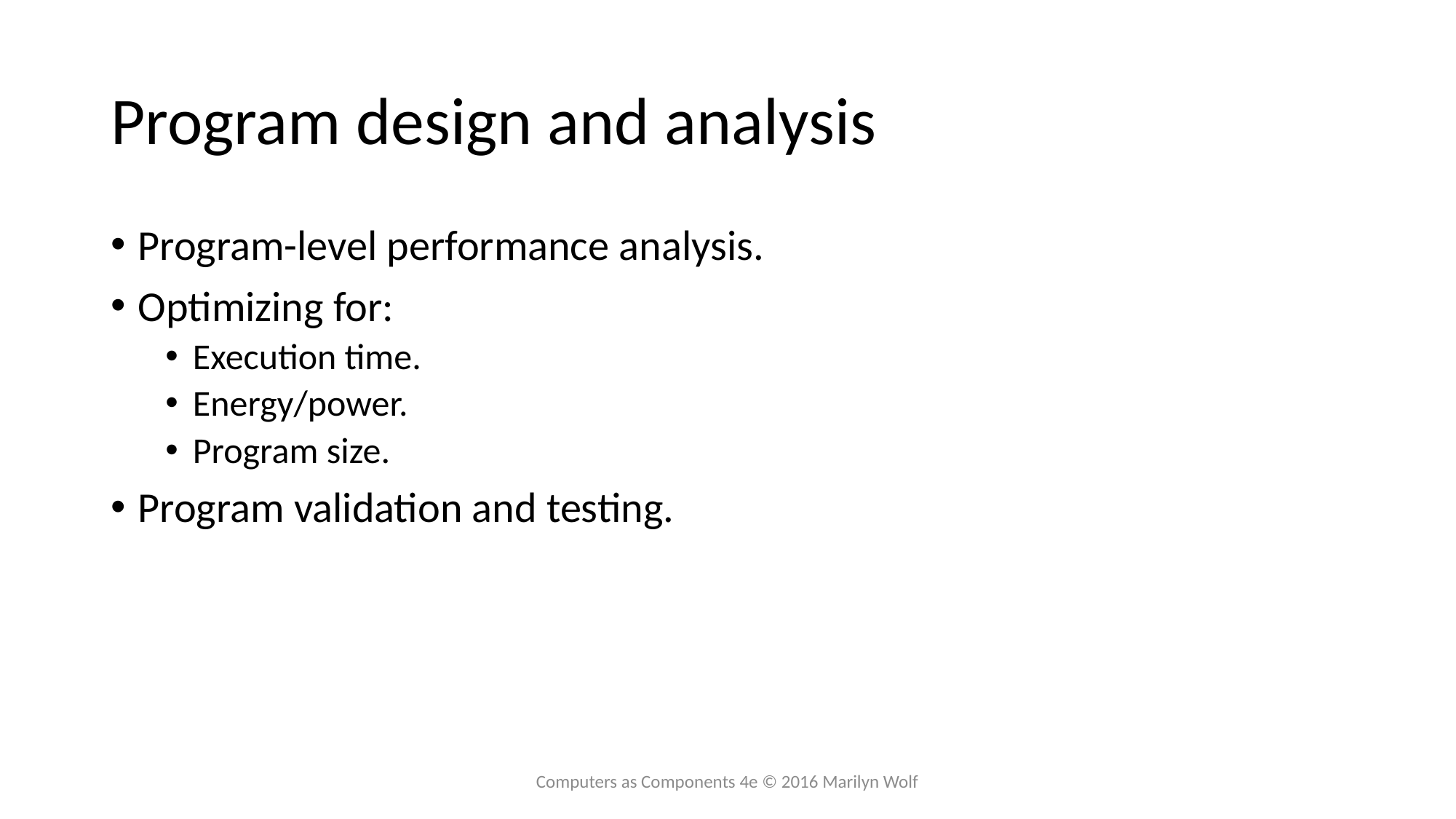

# Program design and analysis
Program-level performance analysis.
Optimizing for:
Execution time.
Energy/power.
Program size.
Program validation and testing.
Computers as Components 4e © 2016 Marilyn Wolf